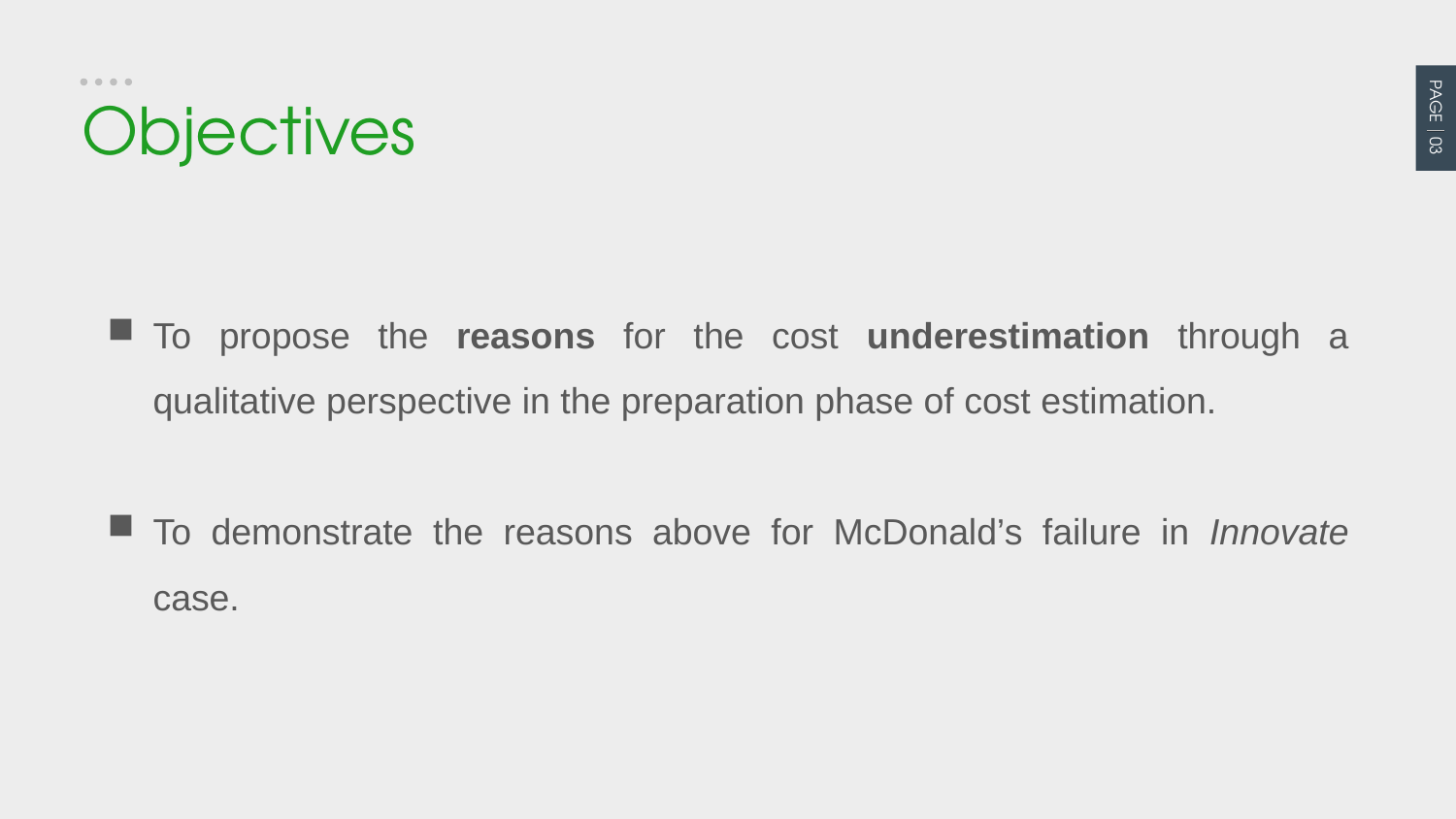

PAGE   03
Objectives
To propose the reasons for the cost underestimation through a qualitative perspective in the preparation phase of cost estimation.

To demonstrate the reasons above for McDonald’s failure in Innovate case.